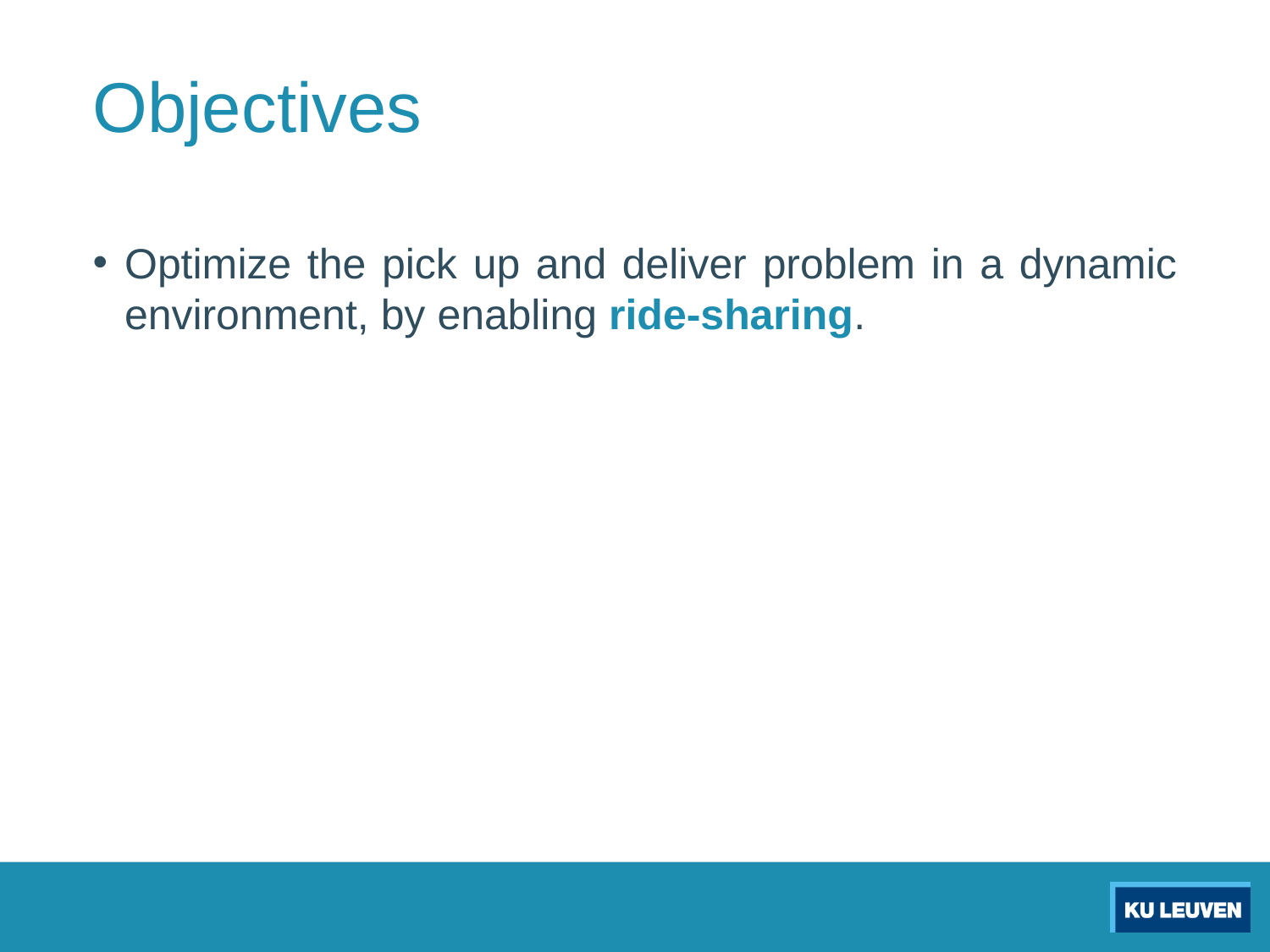

# Objectives
Optimize the pick up and deliver problem in a dynamic environment, by enabling ride-sharing.